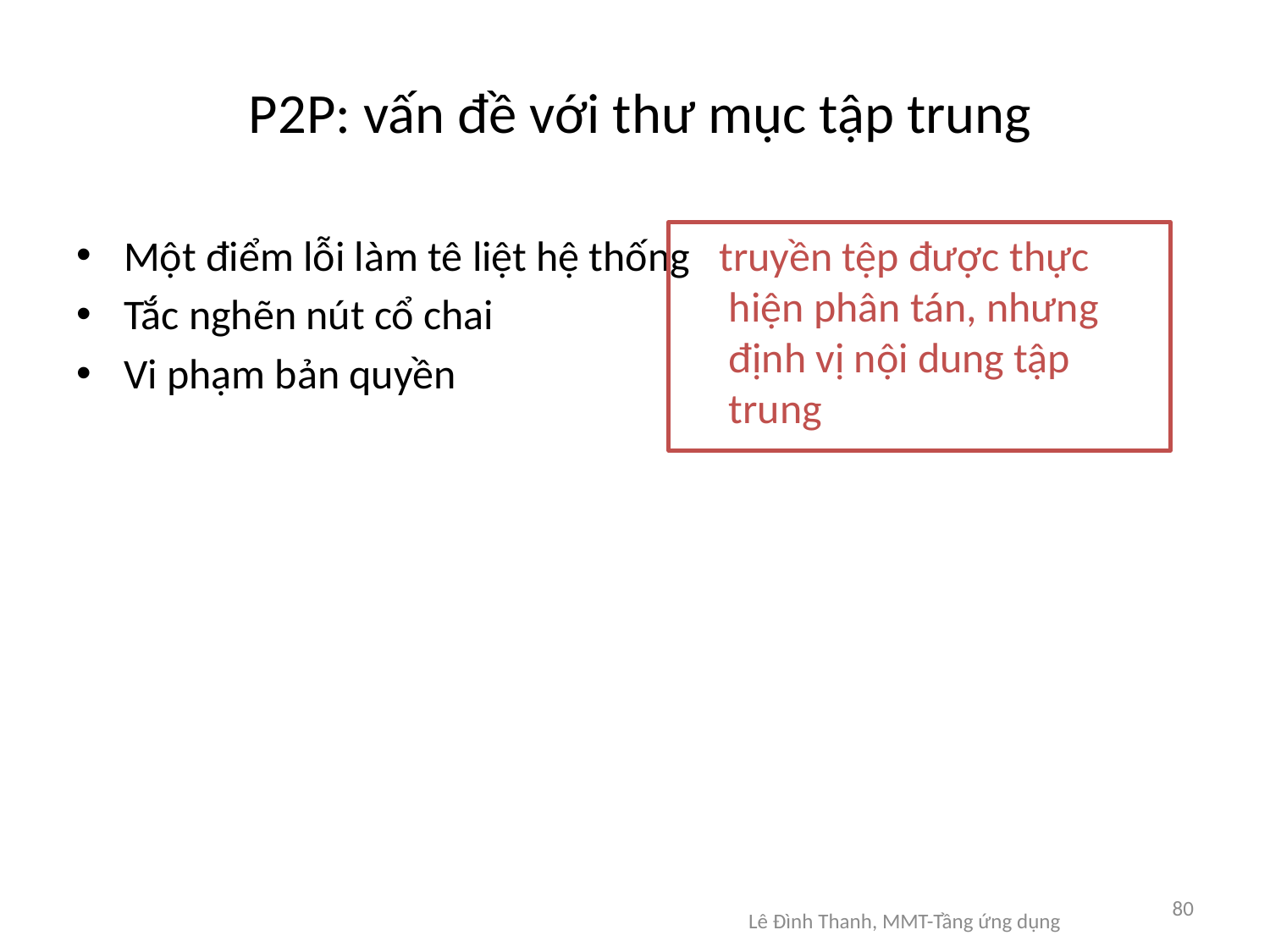

# P2P: vấn đề với thư mục tập trung
Một điểm lỗi làm tê liệt hệ thống
Tắc nghẽn nút cổ chai
Vi phạm bản quyền
    truyền tệp được thực hiện phân tán, nhưng định vị nội dung tập trung
80
Lê Đình Thanh, MMT-Tầng ứng dụng